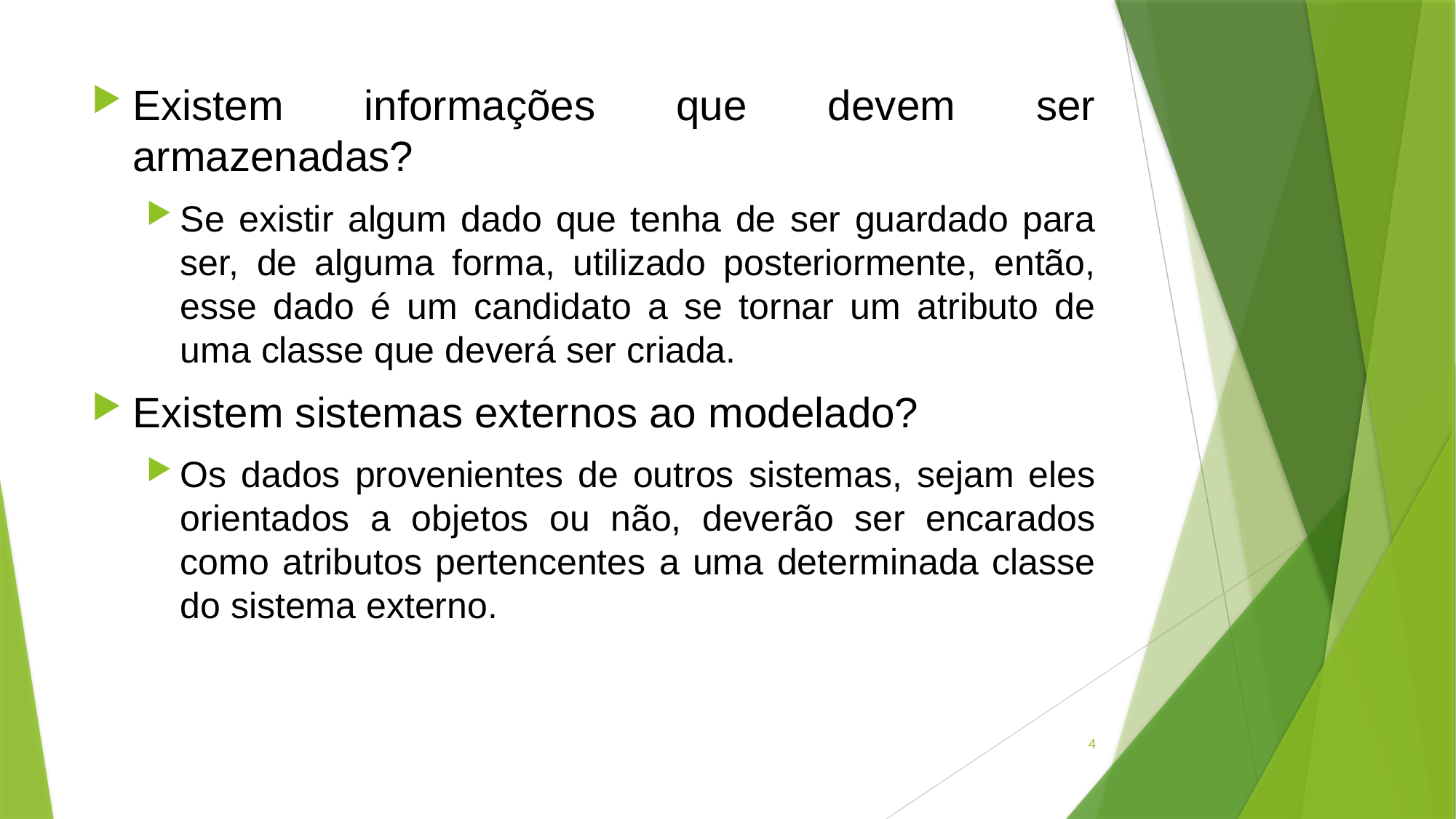

Existem informações que devem ser armazenadas?
Se existir algum dado que tenha de ser guardado para ser, de alguma forma, utilizado posteriormente, então, esse dado é um candidato a se tornar um atributo de uma classe que deverá ser criada.
Existem sistemas externos ao modelado?
Os dados provenientes de outros sistemas, sejam eles orientados a objetos ou não, deverão ser encarados como atributos pertencentes a uma determinada classe do sistema externo.
4